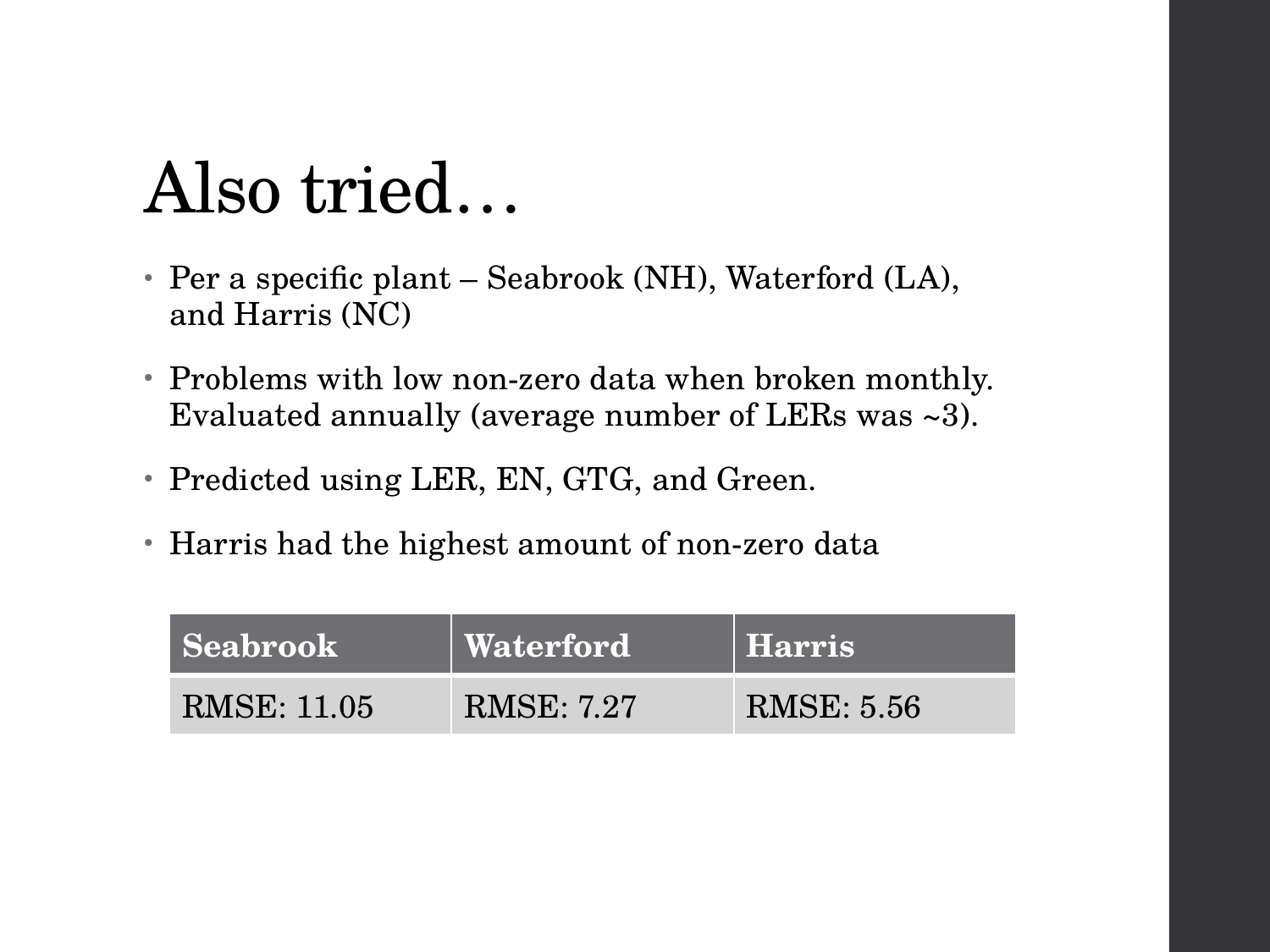

# Also tried…
Per a specific plant – Seabrook (NH), Waterford (LA), and Harris (NC)
Problems with low non-zero data when broken monthly.  Evaluated annually (average number of LERs was ~3).
Predicted using LER, EN, GTG, and Green.
Harris had the highest amount of non-zero data

| Seabrook | Waterford | Harris |
| --- | --- | --- |
| RMSE: 11.05 | RMSE: 7.27 | RMSE: 5.56 |